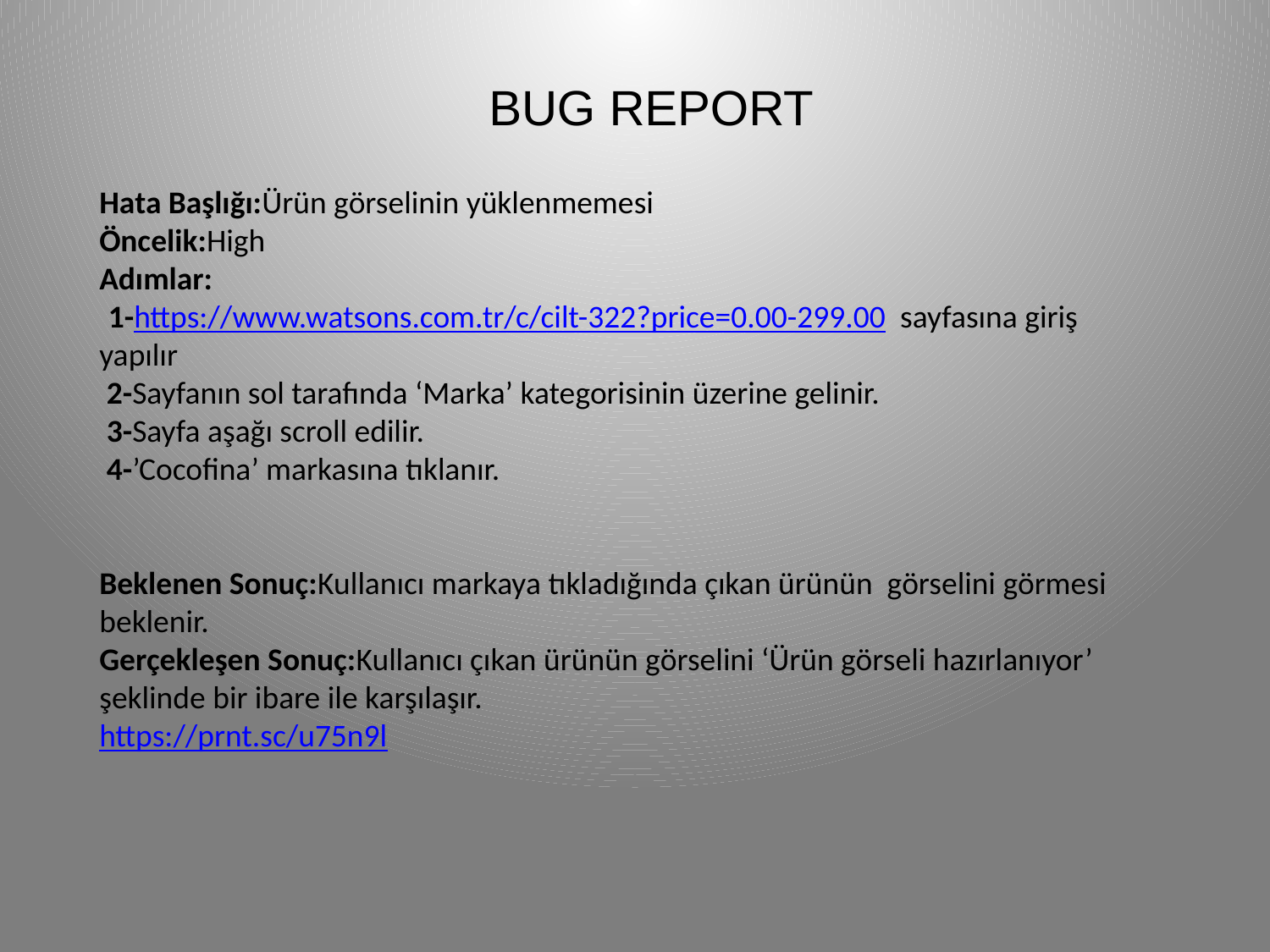

BUG REPORT
Hata Başlığı:Ürün görselinin yüklenmemesi
Öncelik:High
Adımlar:
 1-https://www.watsons.com.tr/c/cilt-322?price=0.00-299.00  sayfasına giriş yapılır
 2-Sayfanın sol tarafında ‘Marka’ kategorisinin üzerine gelinir.
 3-Sayfa aşağı scroll edilir.
 4-’Cocofina’ markasına tıklanır.

Beklenen Sonuç:Kullanıcı markaya tıkladığında çıkan ürünün  görselini görmesi beklenir.
Gerçekleşen Sonuç:Kullanıcı çıkan ürünün görselini ‘Ürün görseli hazırlanıyor’ şeklinde bir ibare ile karşılaşır.
https://prnt.sc/u75n9l